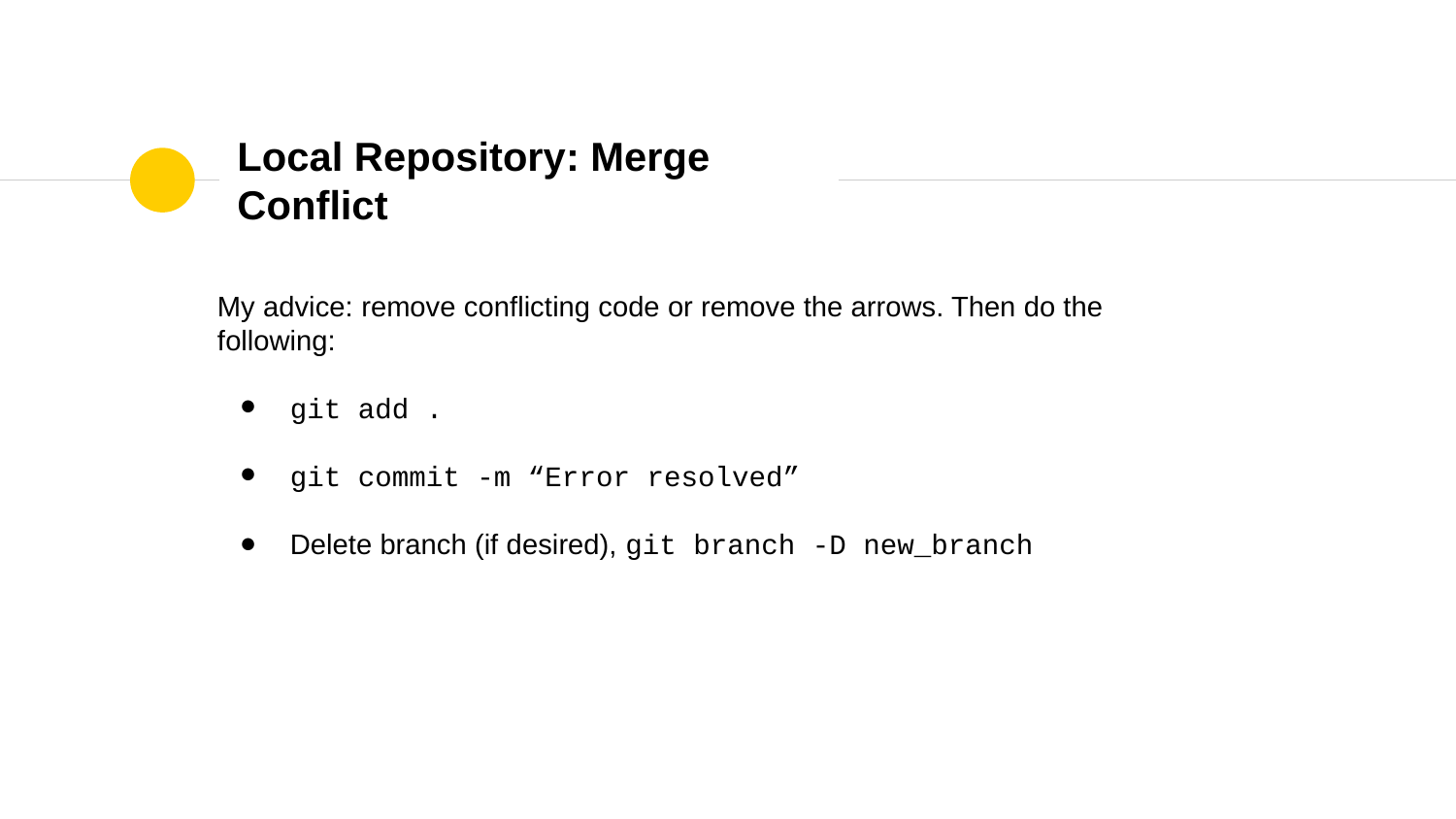

# Local Repository: Merge Conflict
My advice: remove conflicting code or remove the arrows. Then do the following:

git add .

git commit -m “Error resolved”

Delete branch (if desired), git branch -D new_branch